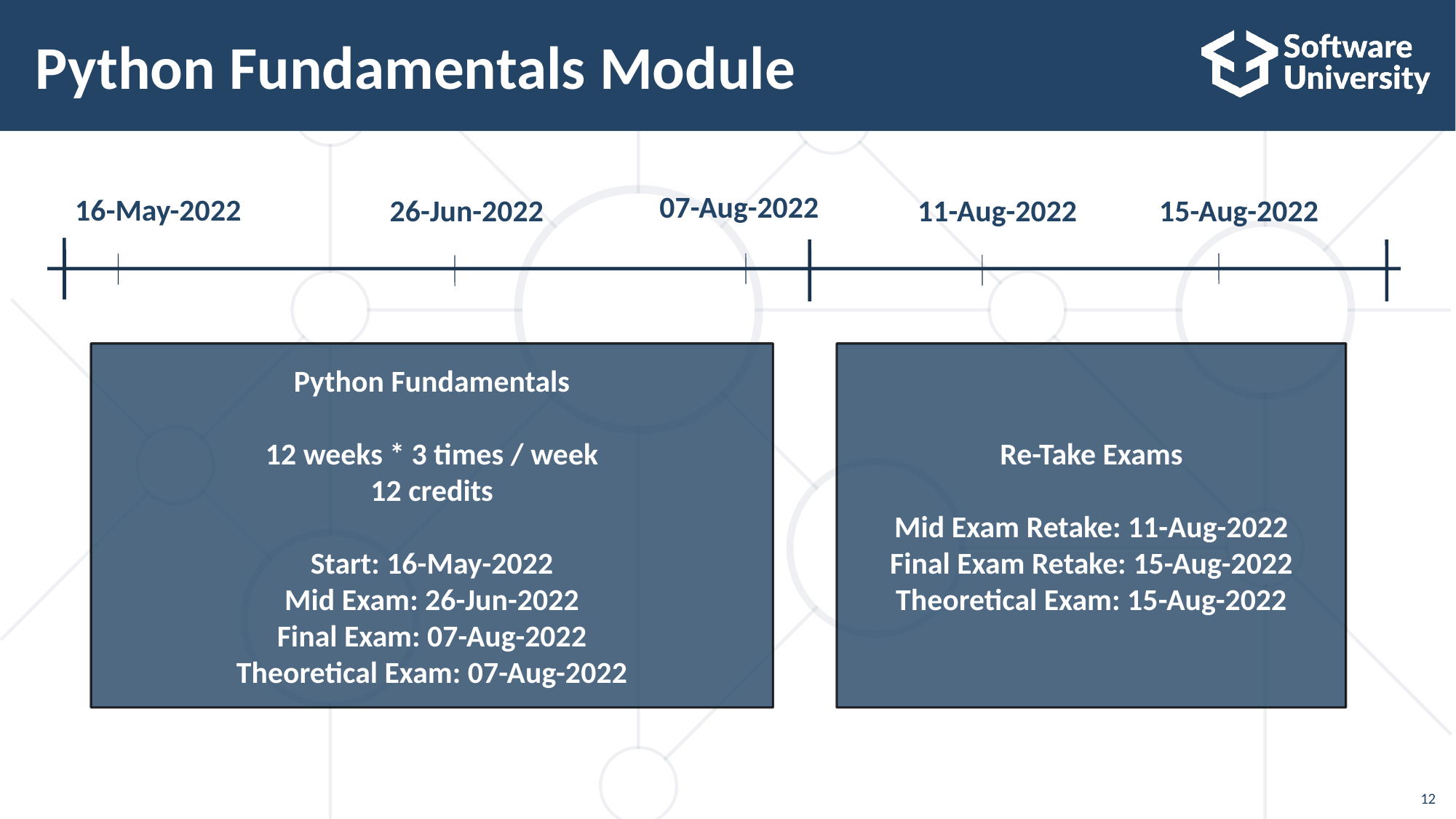

Python Fundamentals Module
07-Aug-2022
16-May-2022
26-Jun-2022
11-Aug-2022
15-Aug-2022

Python Fundamentals

12 weeks * 3 times / week
12 credits

Start: 16-May-2022
Mid Exam: 26-Jun-2022
Final Exam: 07-Aug-2022
Theoretical Exam: 07-Aug-2022
Re-Take Exams

Mid Exam Retake: 11-Aug-2022
Final Exam Retake: 15-Aug-2022
Theoretical Exam: 15-Aug-2022
12